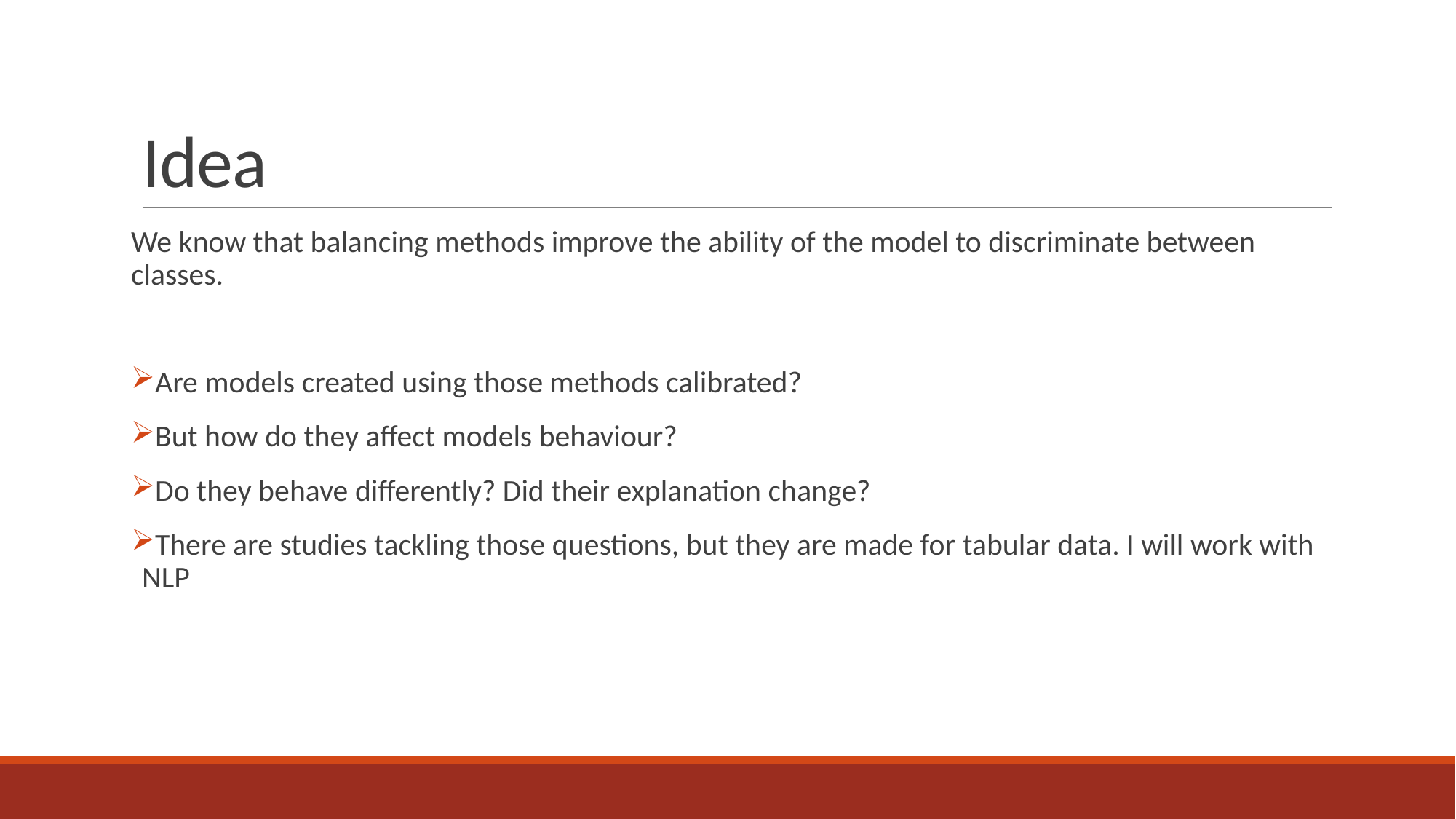

# Idea
We know that balancing methods improve the ability of the model to discriminate between classes.

Are models created using those methods calibrated?
But how do they affect models behaviour?
Do they behave differently? Did their explanation change?
There are studies tackling those questions, but they are made for tabular data. I will work with NLP